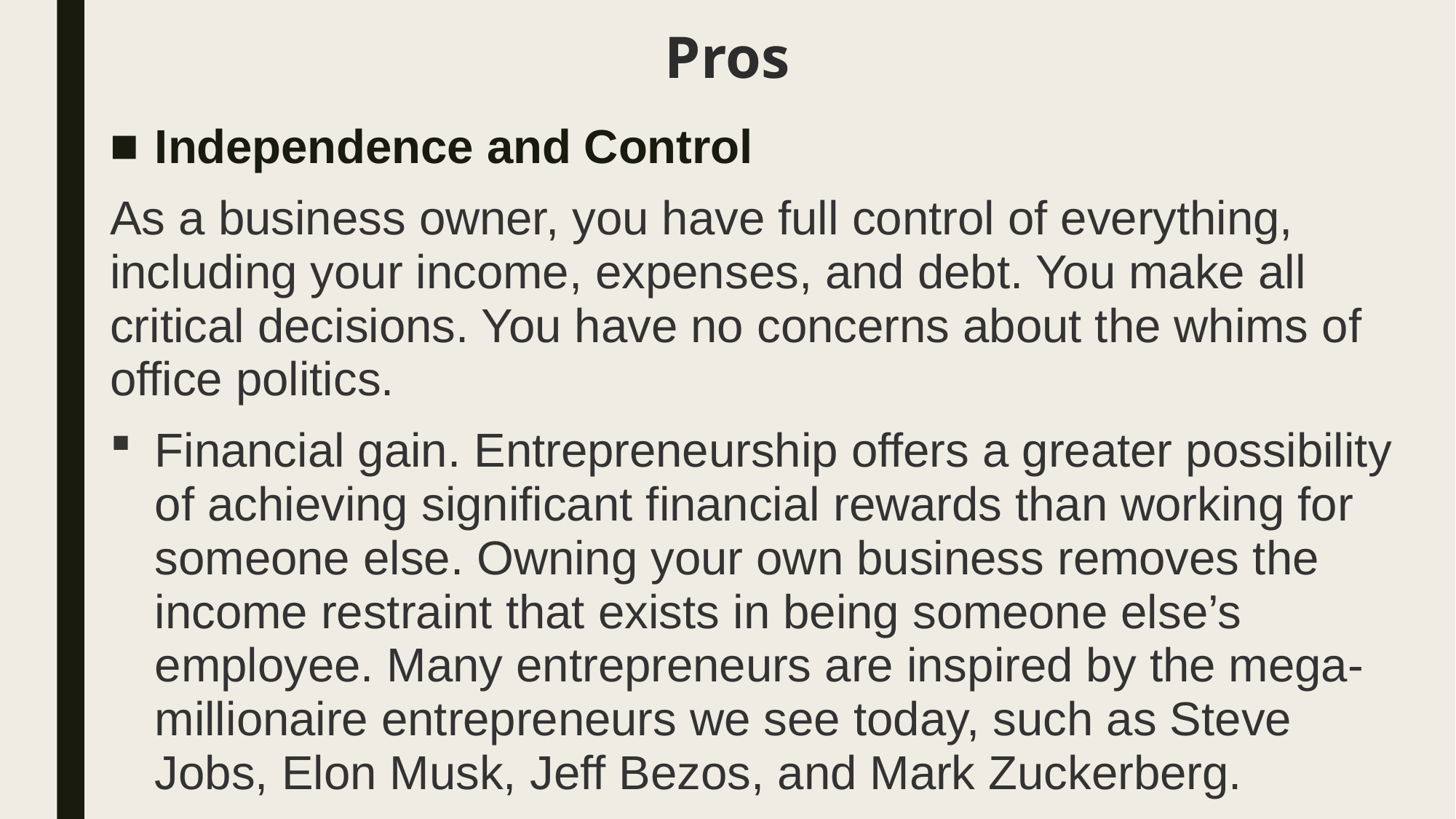

# Pros
Independence and Control
As a business owner, you have full control of everything, including your income, expenses, and debt. You make all critical decisions. You have no concerns about the whims of office politics.
Financial gain. Entrepreneurship offers a greater possibility of achieving significant financial rewards than working for someone else. Owning your own business removes the income restraint that exists in being someone else’s employee. Many entrepreneurs are inspired by the mega-millionaire entrepreneurs we see today, such as Steve Jobs, Elon Musk, Jeff Bezos, and Mark Zuckerberg.